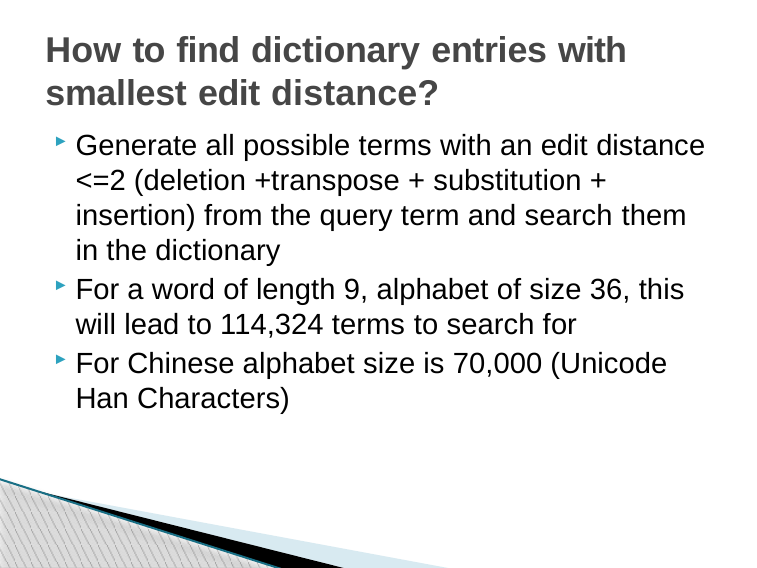

# How to find dictionary entries with smallest edit distance?
Generate all possible terms with an edit distance <=2 (deletion +transpose + substitution + insertion) from the query term and search them in the dictionary
For a word of length 9, alphabet of size 36, this will lead to 114,324 terms to search for
For Chinese alphabet size is 70,000 (Unicode Han Characters)